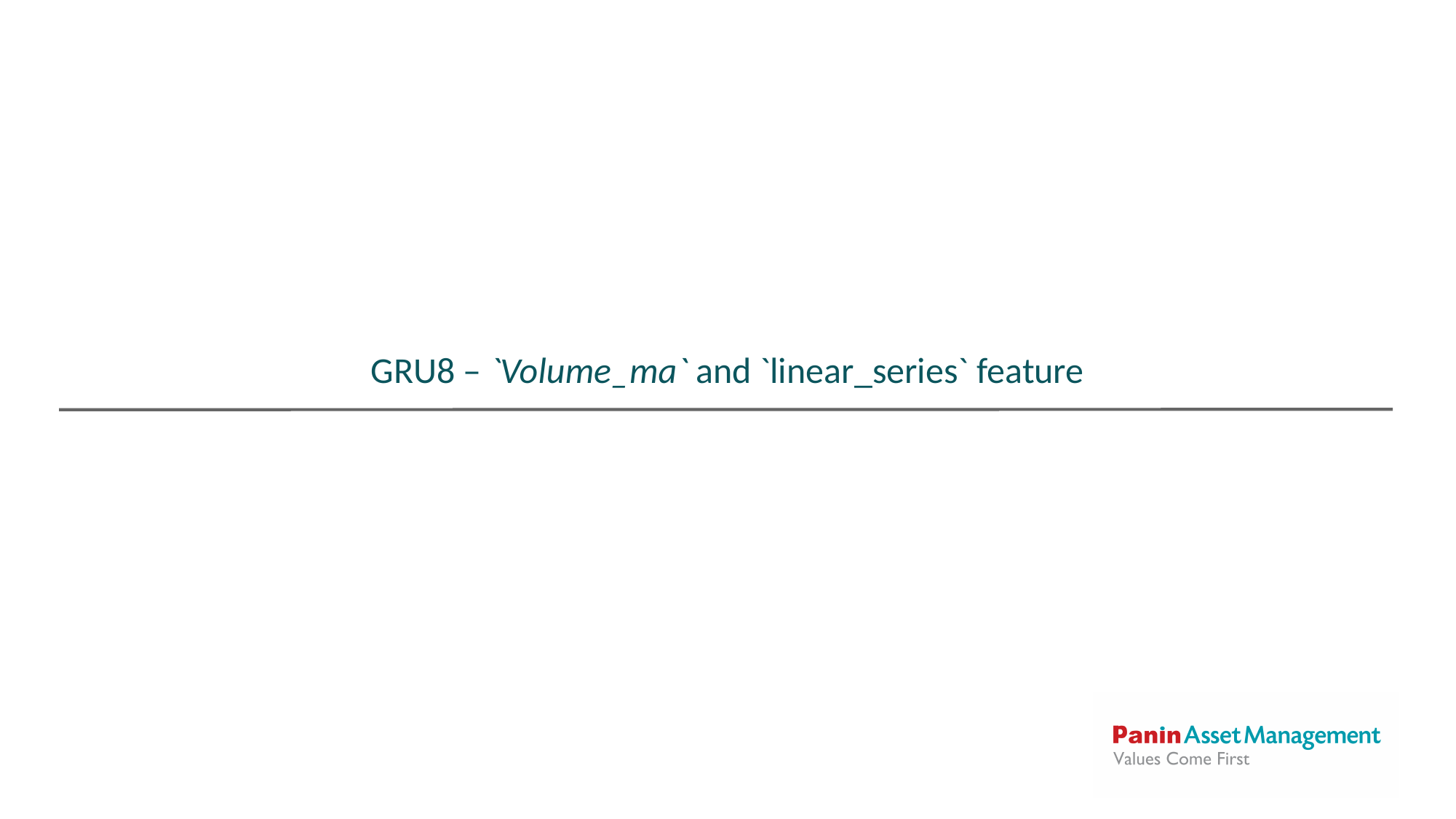

# GRU8 – `Volume_ma` and `linear_series` feature